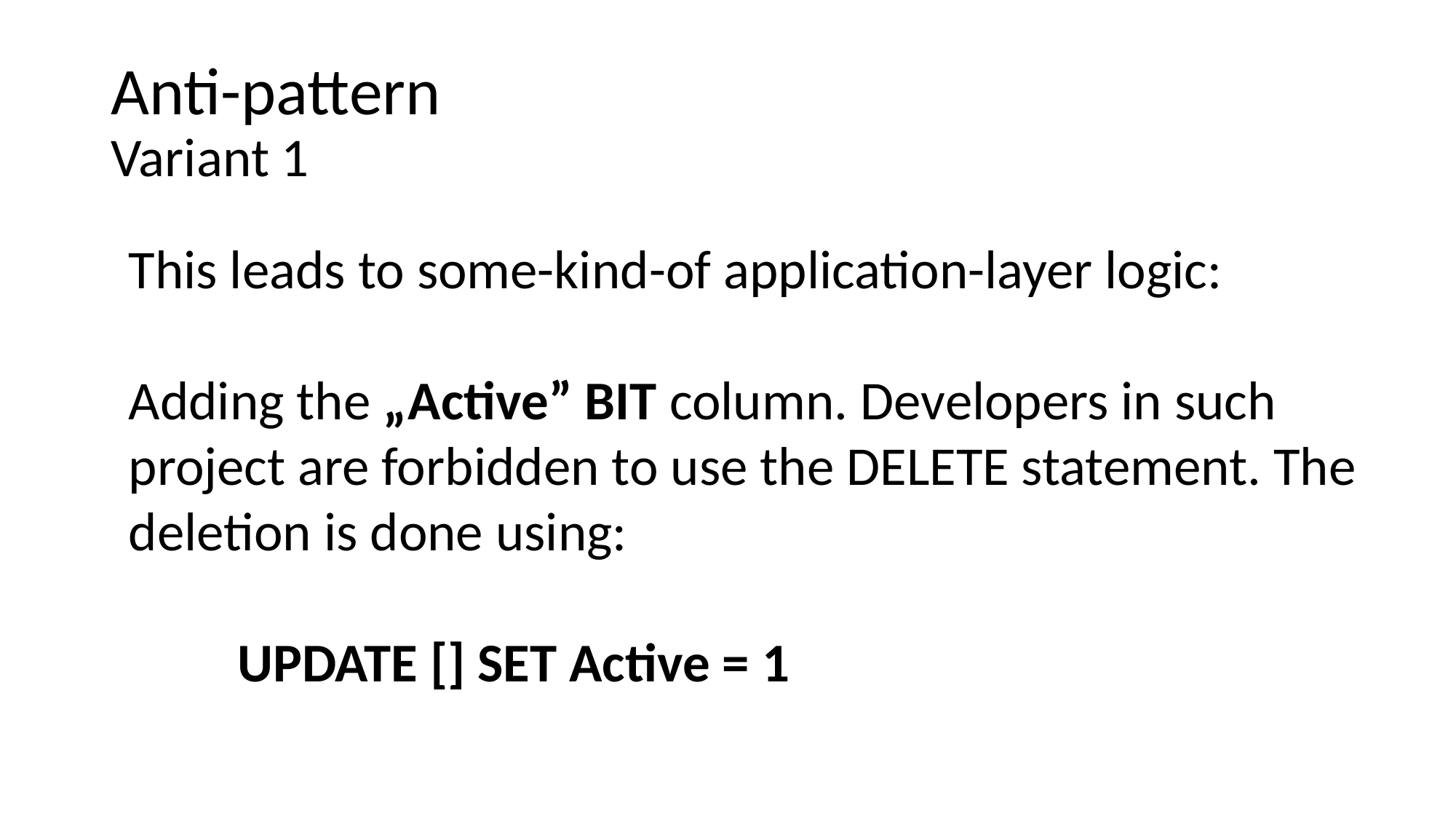

# Anti-pattern Variant 1
This leads to some-kind-of application-layer logic:

Adding the „Active” BIT column. Developers in such project are forbidden to use the DELETE statement. The deletion is done using:

	UPDATE [] SET Active = 1